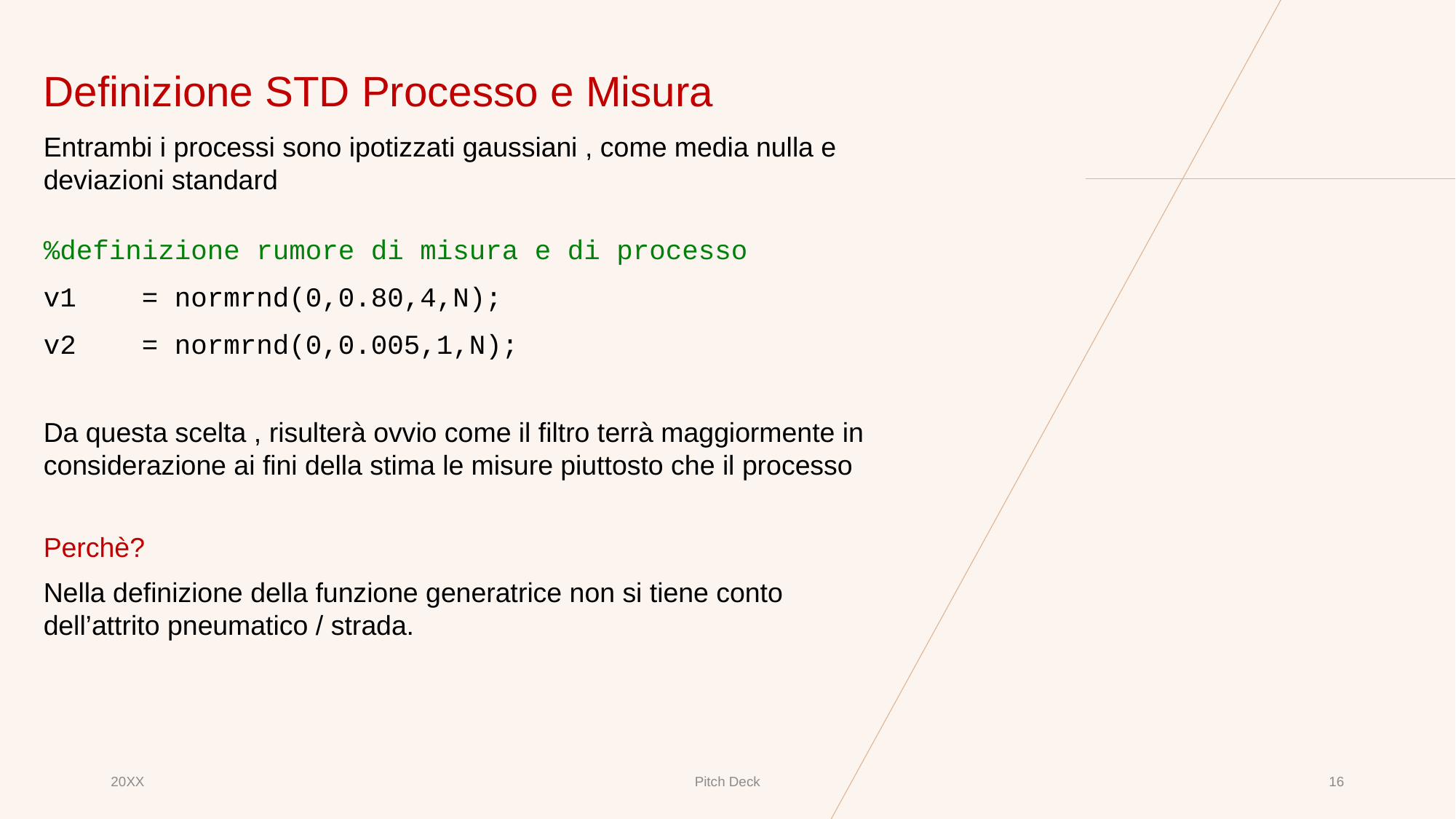

Definizione STD Processo e Misura
Entrambi i processi sono ipotizzati gaussiani , come media nulla e deviazioni standard
%definizione rumore di misura e di processo
v1    = normrnd(0,0.80,4,N);
v2    = normrnd(0,0.005,1,N);

Da questa scelta , risulterà ovvio come il filtro terrà maggiormente in considerazione ai fini della stima le misure piuttosto che il processo
Perchè?
Nella definizione della funzione generatrice non si tiene conto dell’attrito pneumatico / strada.
20XX
Pitch Deck
16